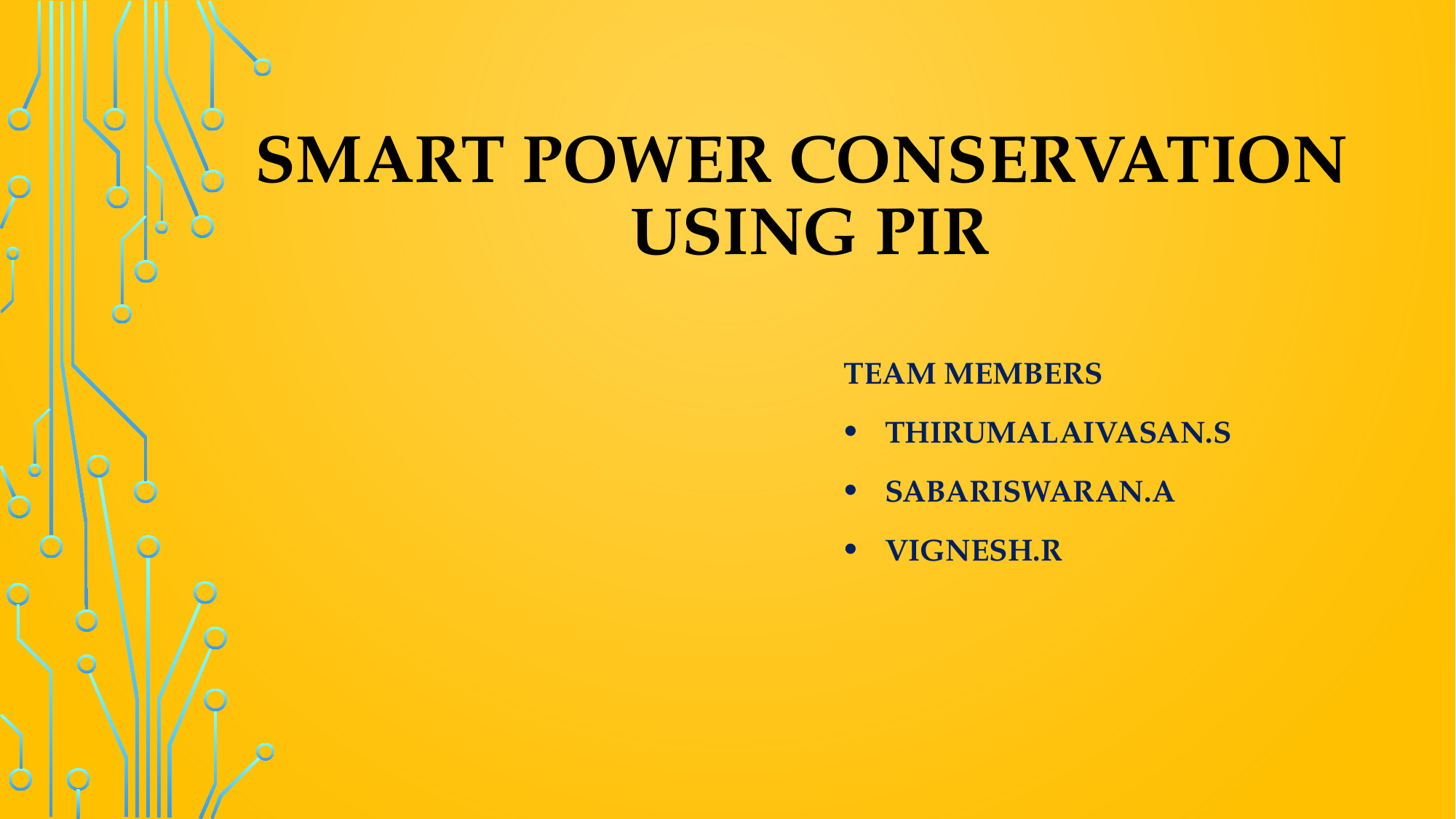

# Smart power conservation using pir
Team members
Thirumalaivasan.s
Sabariswaran.a
Vignesh.r